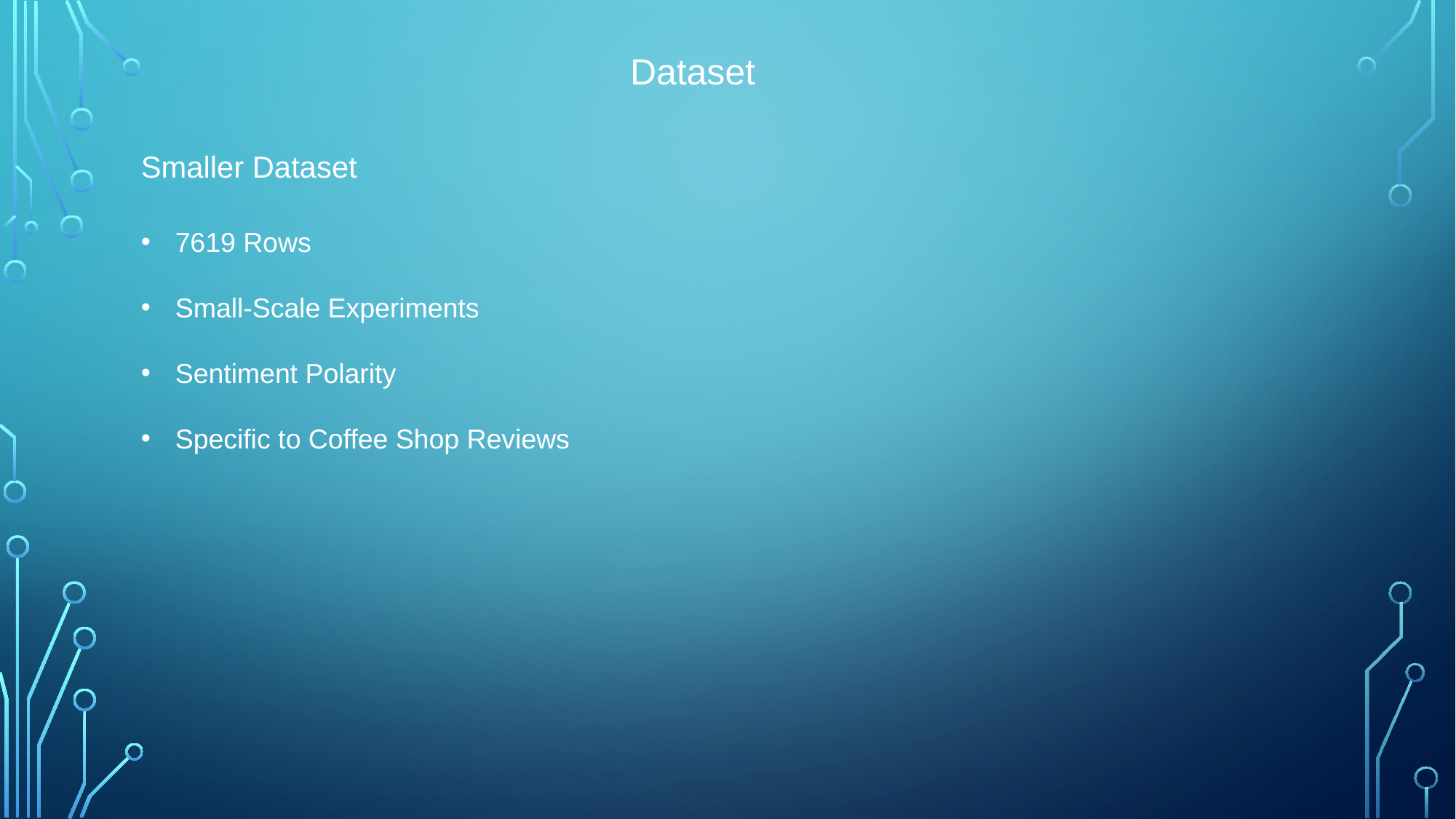

Dataset
Smaller Dataset
7619 Rows

Small-Scale Experiments

Sentiment Polarity

Specific to Coffee Shop Reviews